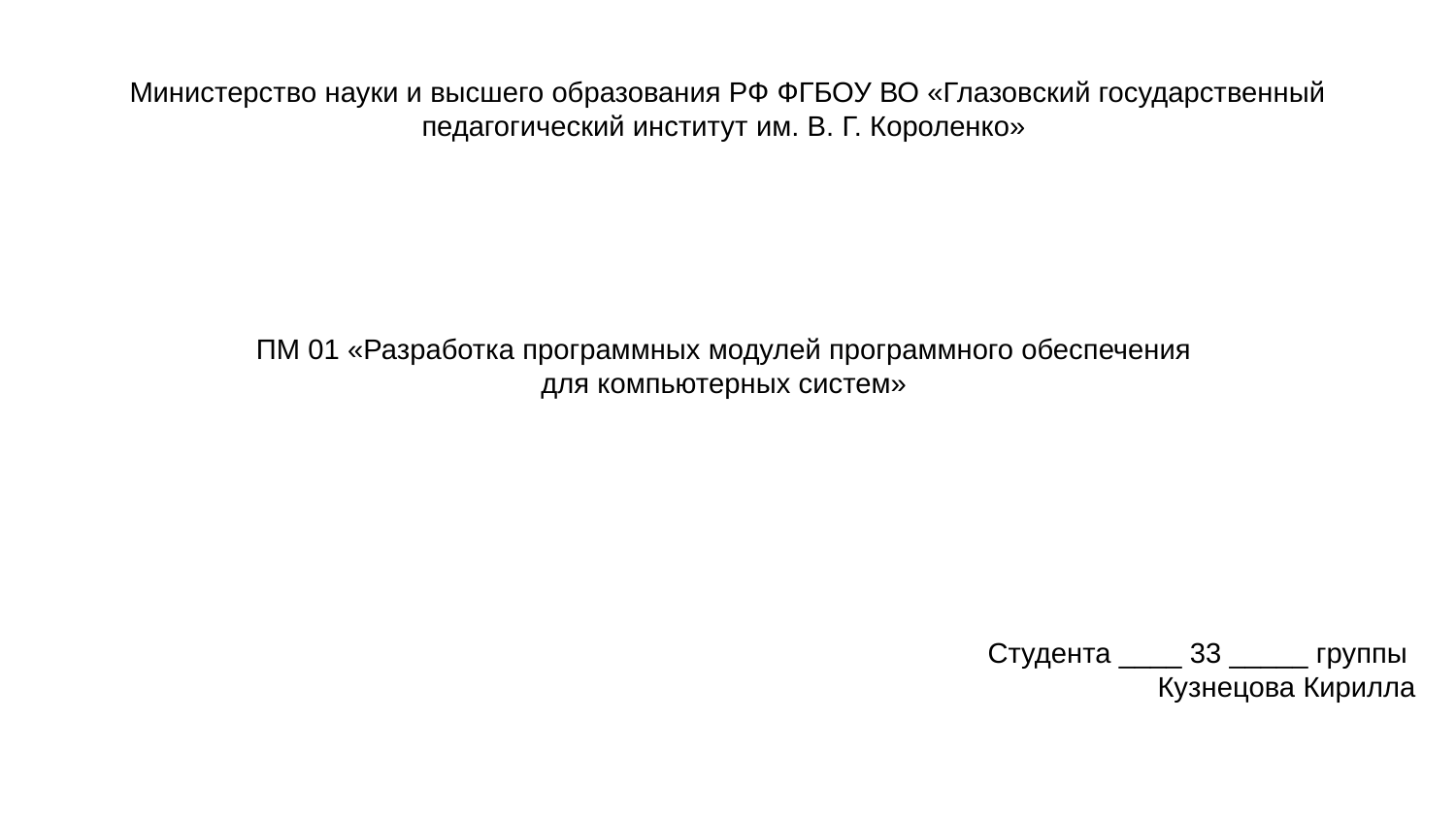

# Министерство науки и высшего образования РФ ФГБОУ ВО «Глазовский государственный педагогический институт им. В. Г. Короленко»

ПМ 01 «Разработка программных модулей программного обеспечения
для компьютерных систем»
Студента ____ 33 _____ группы
Кузнецова Кирилла